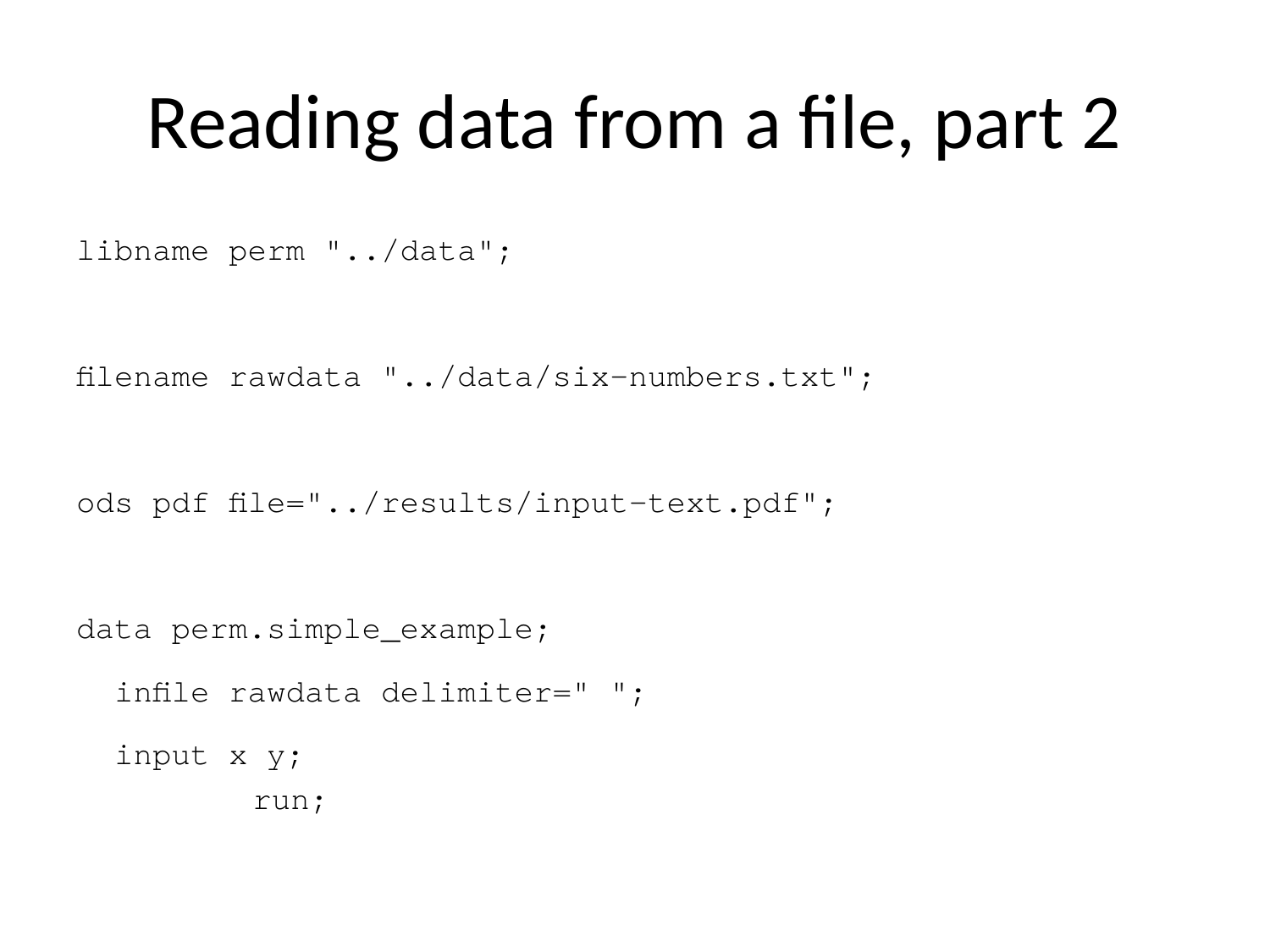

# Reading data from a file, part 2
libname perm "../data";

filename rawdata "../data/six-numbers.txt";

ods pdf file="../results/input-text.pdf";

data perm.simple_example;
  infile rawdata delimiter=" ";
  input x y;
run;